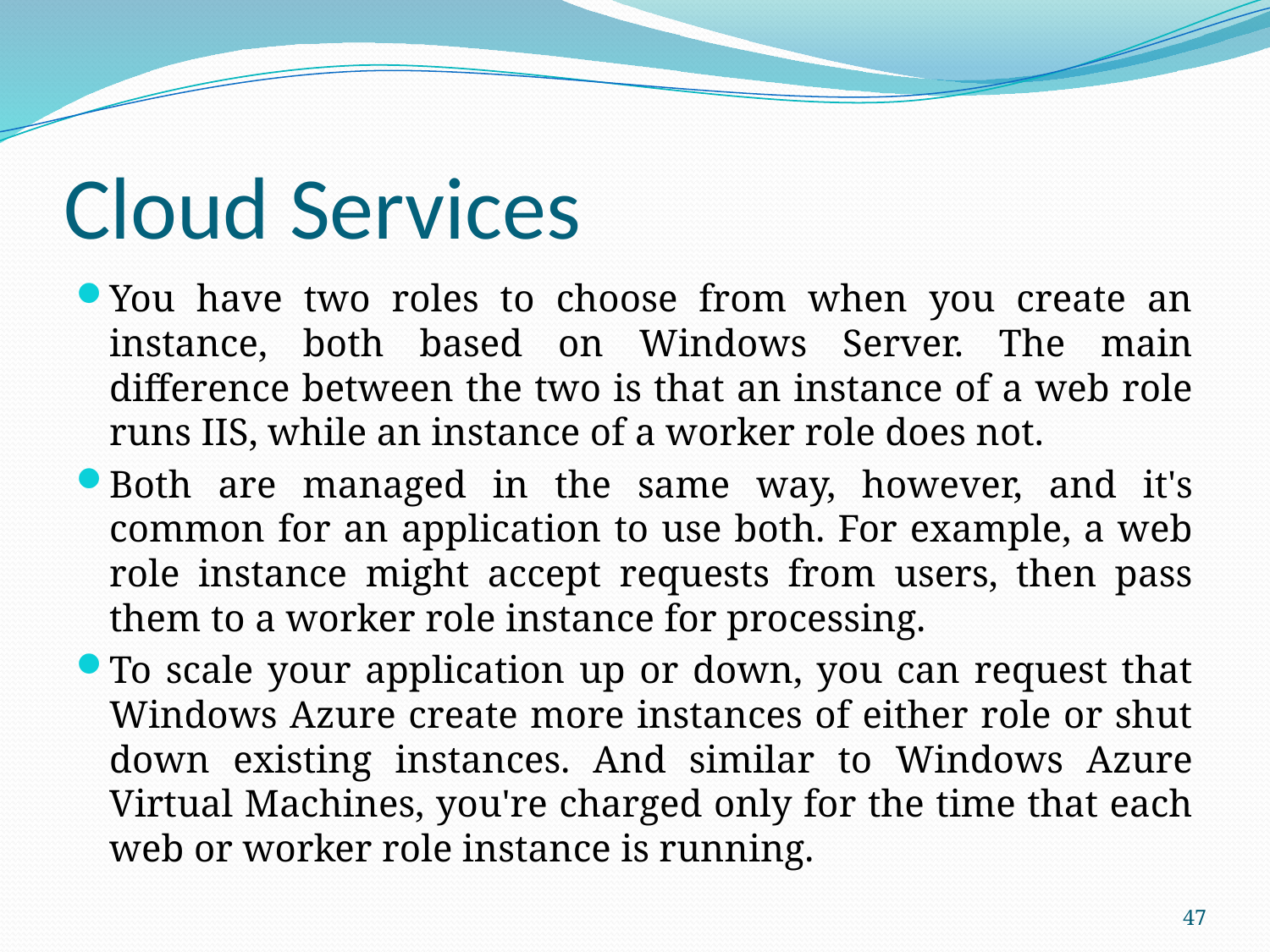

# Cloud Services
You have two roles to choose from when you create an instance, both based on Windows Server. The main difference between the two is that an instance of a web role runs IIS, while an instance of a worker role does not.
Both are managed in the same way, however, and it's common for an application to use both. For example, a web role instance might accept requests from users, then pass them to a worker role instance for processing.
To scale your application up or down, you can request that Windows Azure create more instances of either role or shut down existing instances. And similar to Windows Azure Virtual Machines, you're charged only for the time that each web or worker role instance is running.

47